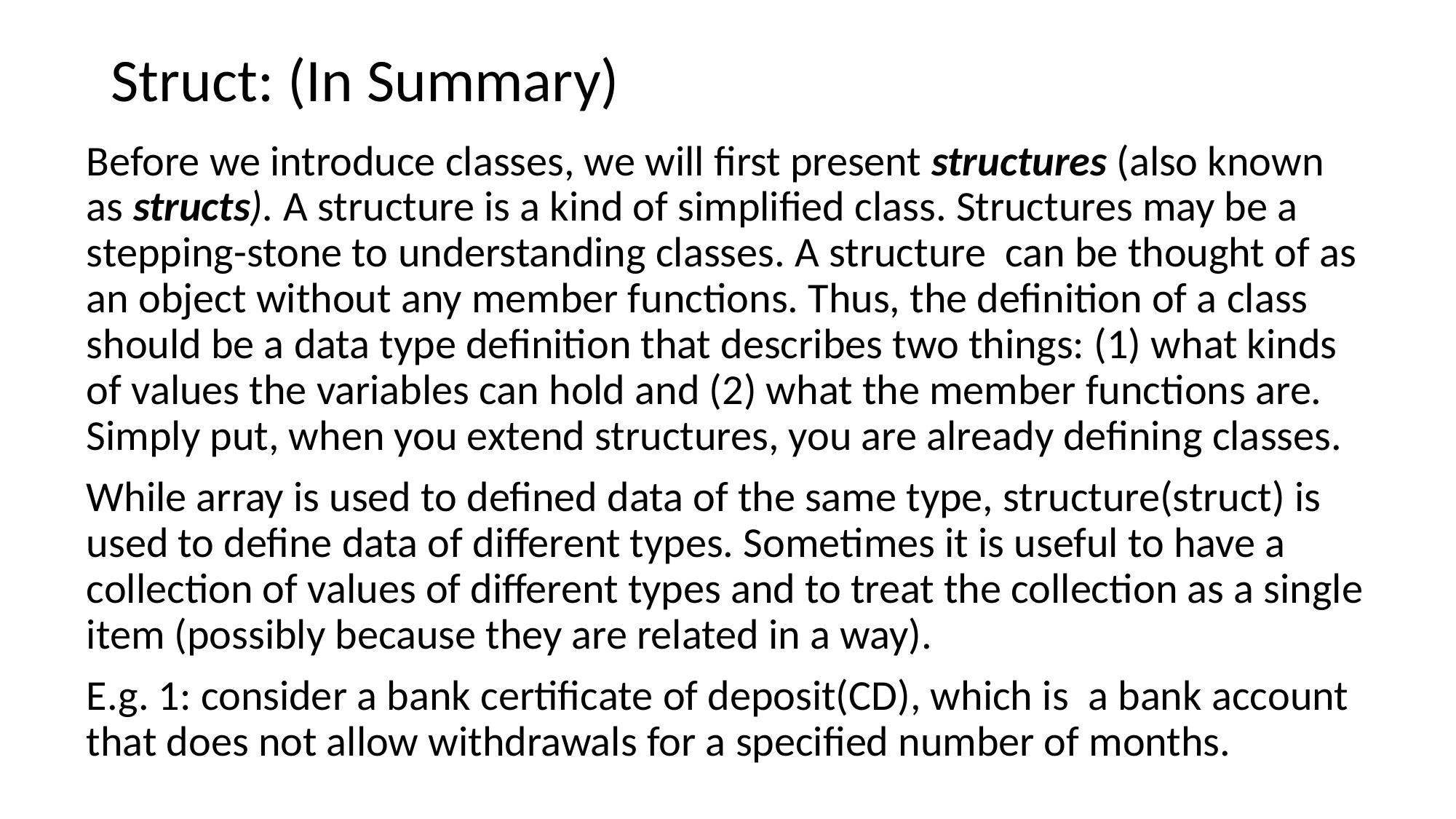

# Struct: (In Summary)
Before we introduce classes, we will first present structures (also known as structs). A structure is a kind of simplified class. Structures may be a stepping-stone to understanding classes. A structure  can be thought of as an object without any member functions. Thus, the definition of a class should be a data type definition that describes two things: (1) what kinds of values the variables can hold and (2) what the member functions are. Simply put, when you extend structures, you are already defining classes.
While array is used to defined data of the same type, structure(struct) is used to define data of different types. Sometimes it is useful to have a collection of values of different types and to treat the collection as a single item (possibly because they are related in a way).
E.g. 1: consider a bank certificate of deposit(CD), which is  a bank account that does not allow withdrawals for a specified number of months.